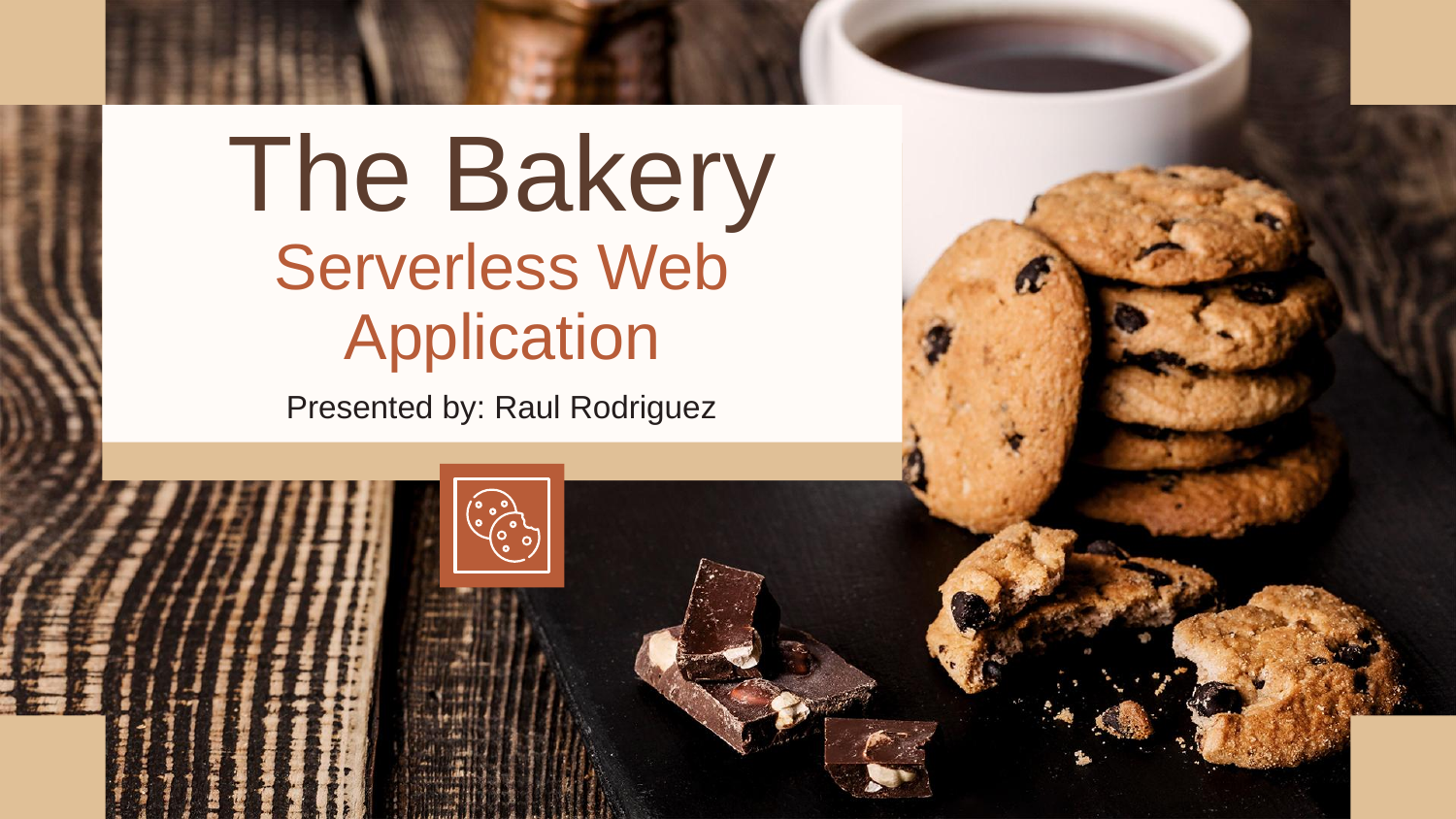

# The Bakery Serverless Web Application

Presented by: Raul Rodriguez